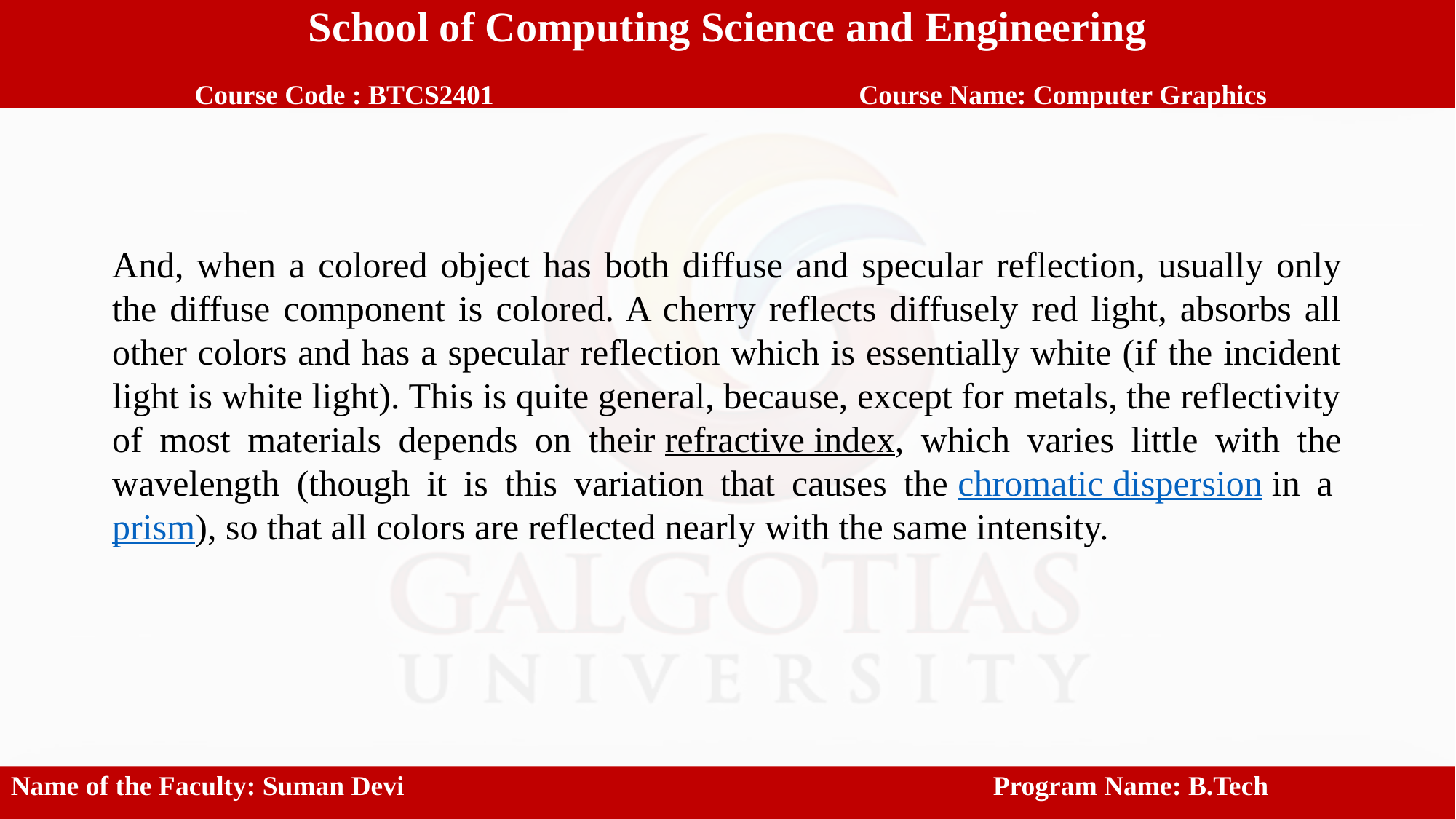

School of Computing Science and Engineering
 Course Code : BTCS2401		                                  Course Name: Computer Graphics

And, when a colored object has both diffuse and specular reflection, usually only the diffuse component is colored. A cherry reflects diffusely red light, absorbs all other colors and has a specular reflection which is essentially white (if the incident light is white light). This is quite general, because, except for metals, the reflectivity of most materials depends on their refractive index, which varies little with the wavelength (though it is this variation that causes the chromatic dispersion in a prism), so that all colors are reflected nearly with the same intensity.

Name of the Faculty: Suman Devi 						Program Name: B.Tech